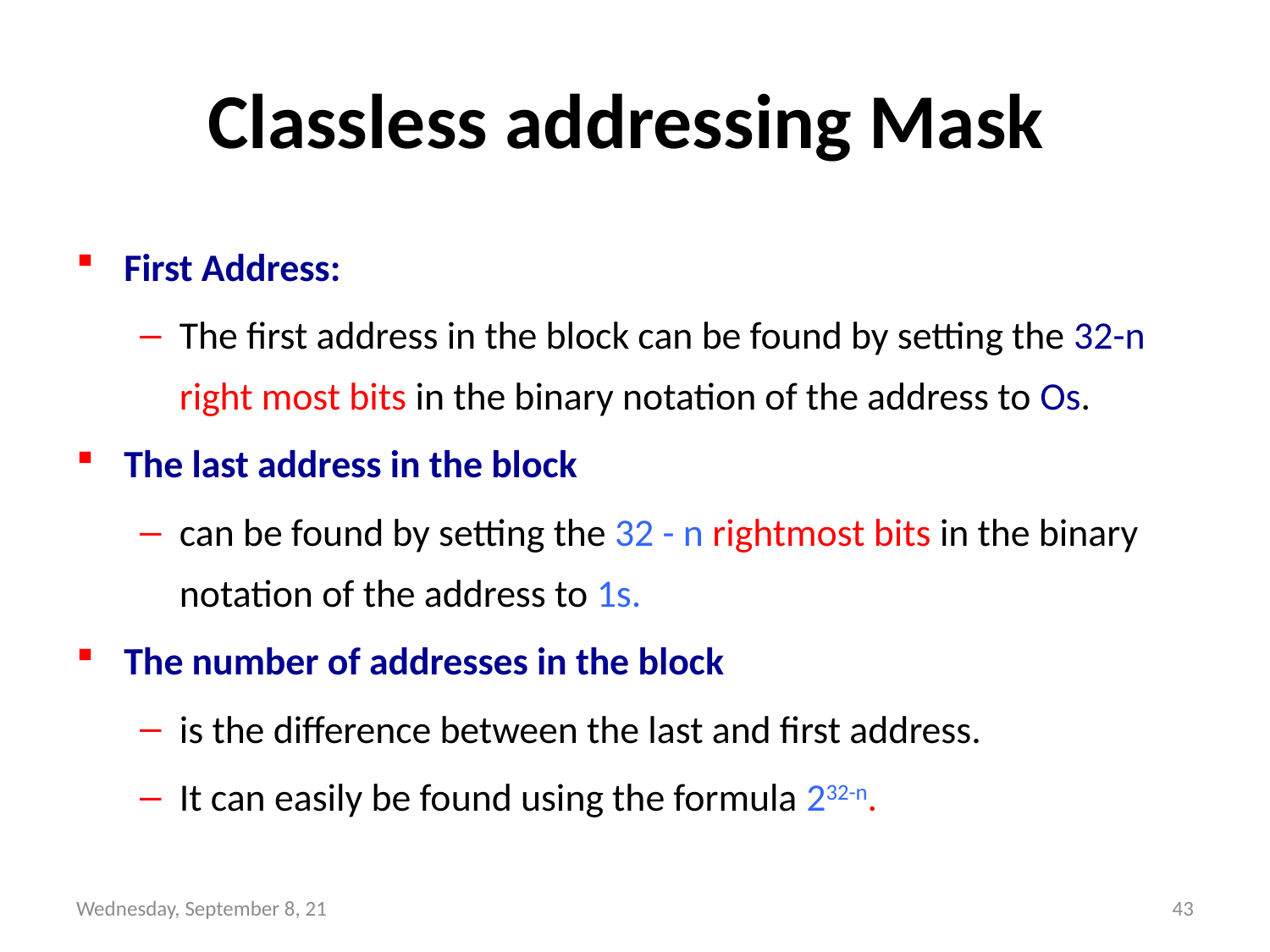

# Classless addressing Mask
First Address:
The first address in the block can be found by setting the 32-n right most bits in the binary notation of the address to Os.
The last address in the block
can be found by setting the 32 - n rightmost bits in the binary notation of the address to 1s.
The number of addresses in the block
is the difference between the last and first address.
It can easily be found using the formula 232-n.

Wednesday, September 8, 21
43